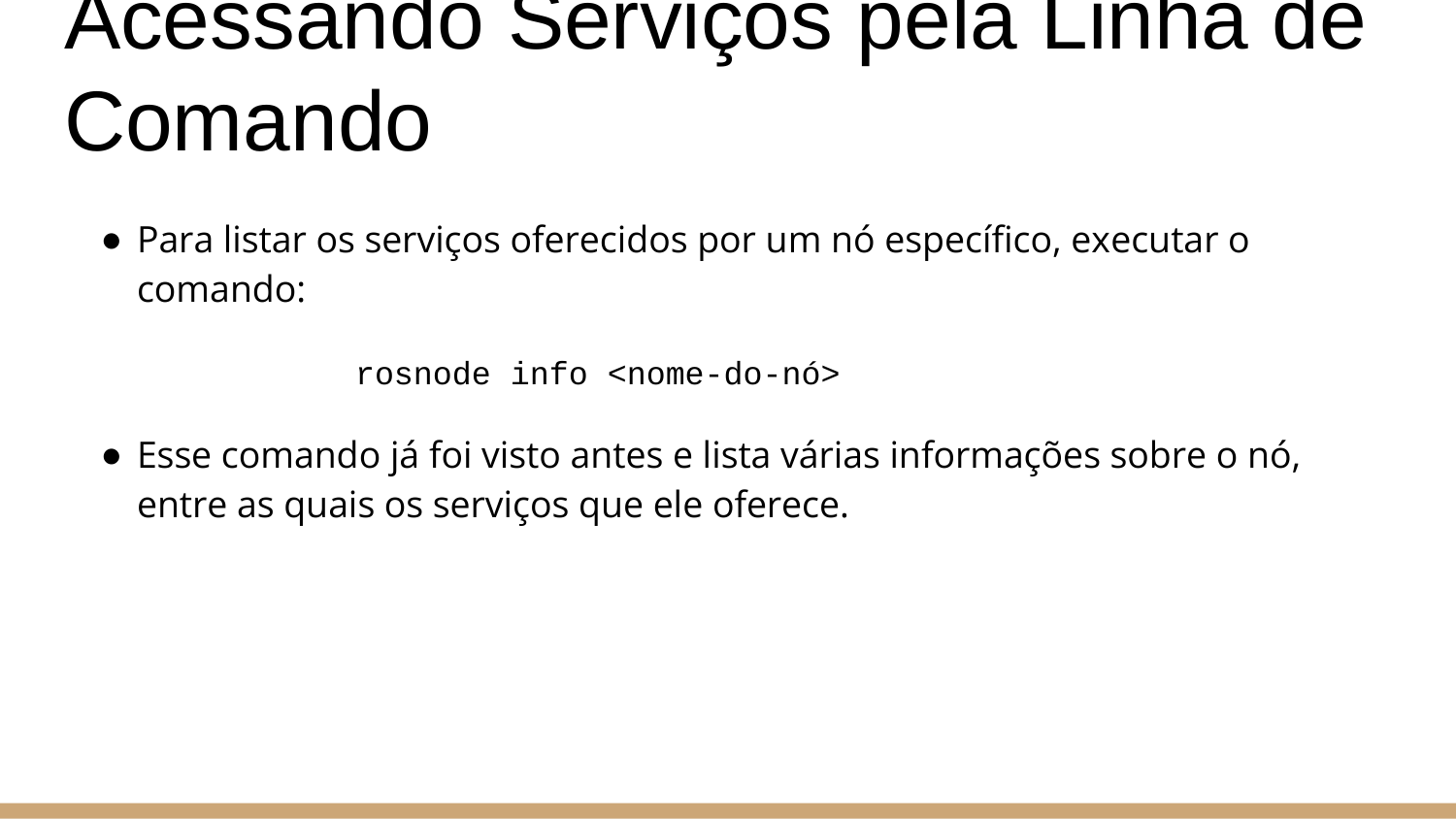

# Acessando Serviços pela Linha de Comando
Para listar os serviços oferecidos por um nó específico, executar o comando:
		rosnode info <nome-do-nó>
Esse comando já foi visto antes e lista várias informações sobre o nó, entre as quais os serviços que ele oferece.